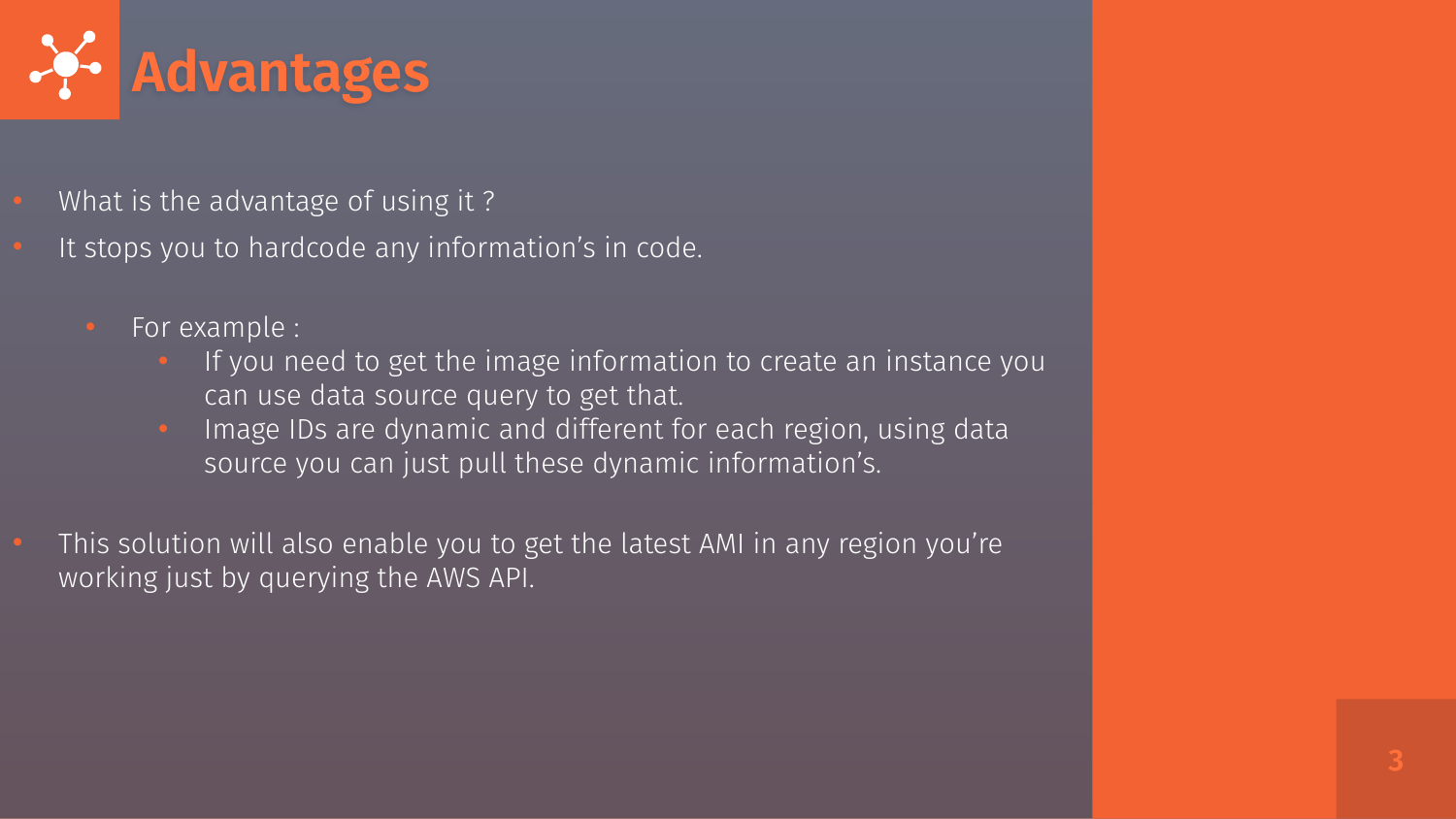

# Advantages

What is the advantage of using it ?
It stops you to hardcode any information’s in code.

For example :
If you need to get the image information to create an instance you can use data source query to get that.
Image IDs are dynamic and different for each region, using data source you can just pull these dynamic information’s.

This solution will also enable you to get the latest AMI in any region you’re working just by querying the AWS API.

3